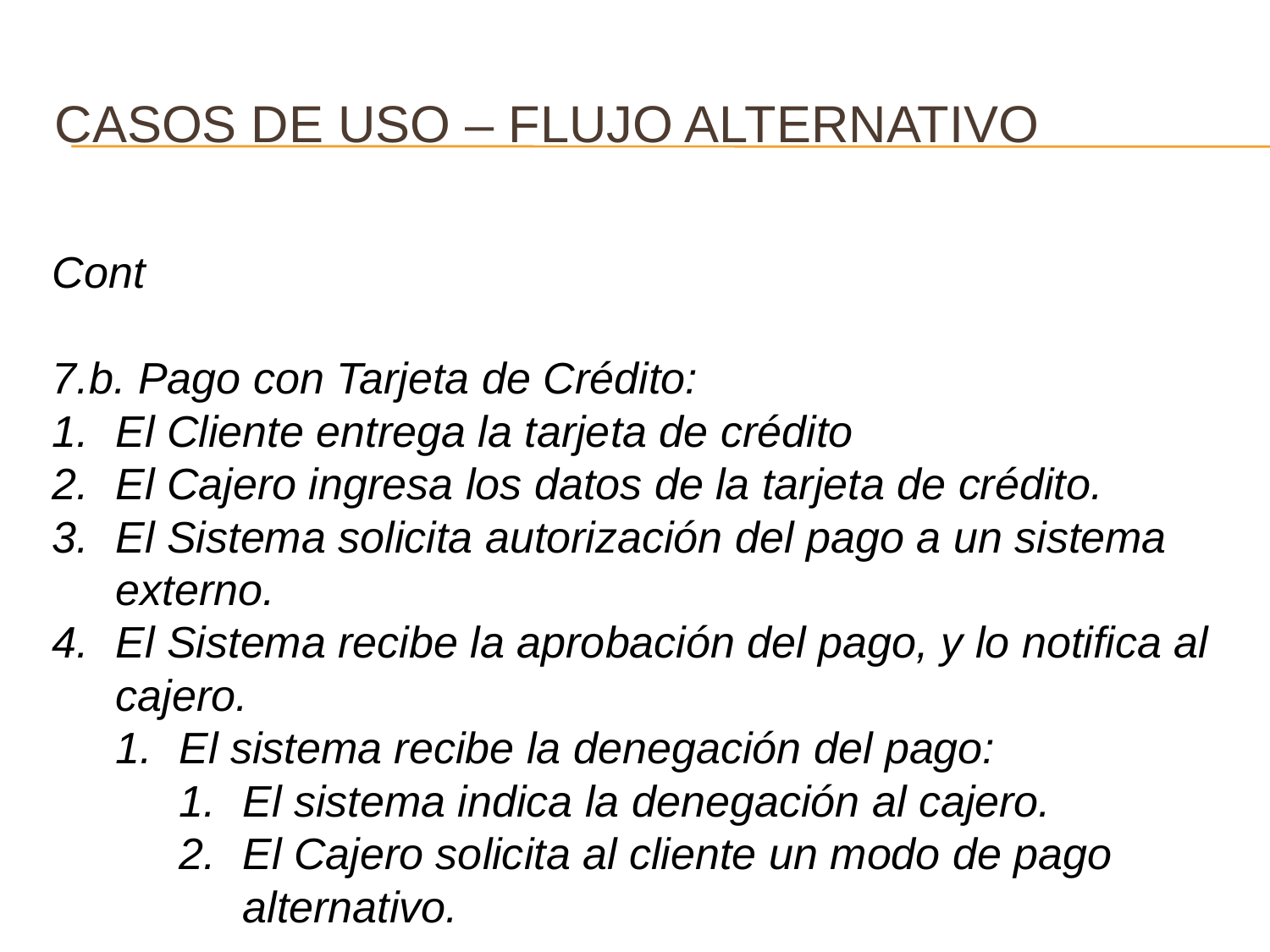

# Casos de uso – Flujo alternativo
Cont

7.b. Pago con Tarjeta de Crédito:
El Cliente entrega la tarjeta de crédito
El Cajero ingresa los datos de la tarjeta de crédito.
El Sistema solicita autorización del pago a un sistema externo.
El Sistema recibe la aprobación del pago, y lo notifica al cajero.
El sistema recibe la denegación del pago:
El sistema indica la denegación al cajero.
El Cajero solicita al cliente un modo de pago alternativo.